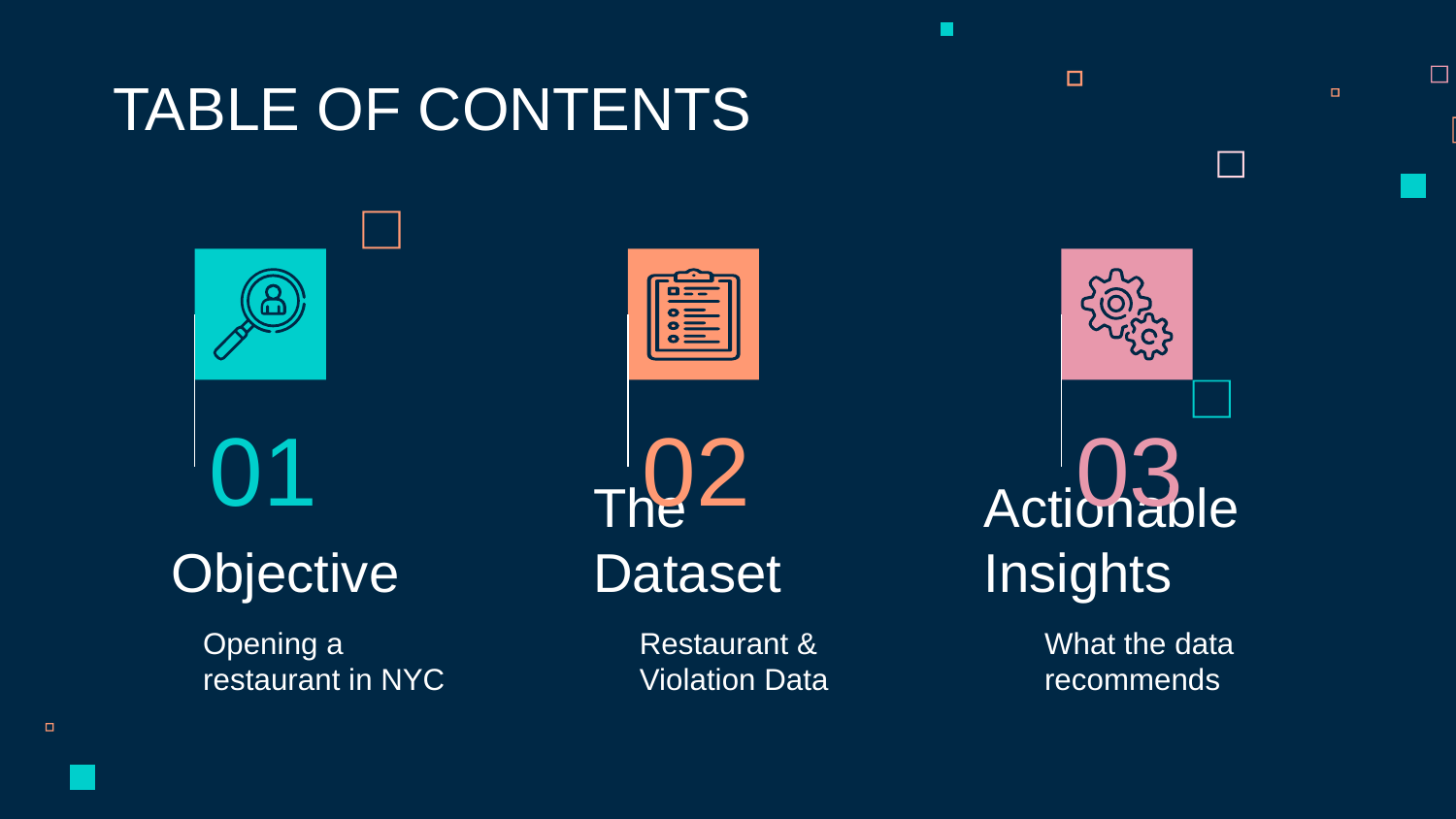

TABLE OF CONTENTS

01
02
03
# Objective
The Dataset
Actionable Insights
What the data recommends
Opening a restaurant in NYC
Restaurant & Violation Data